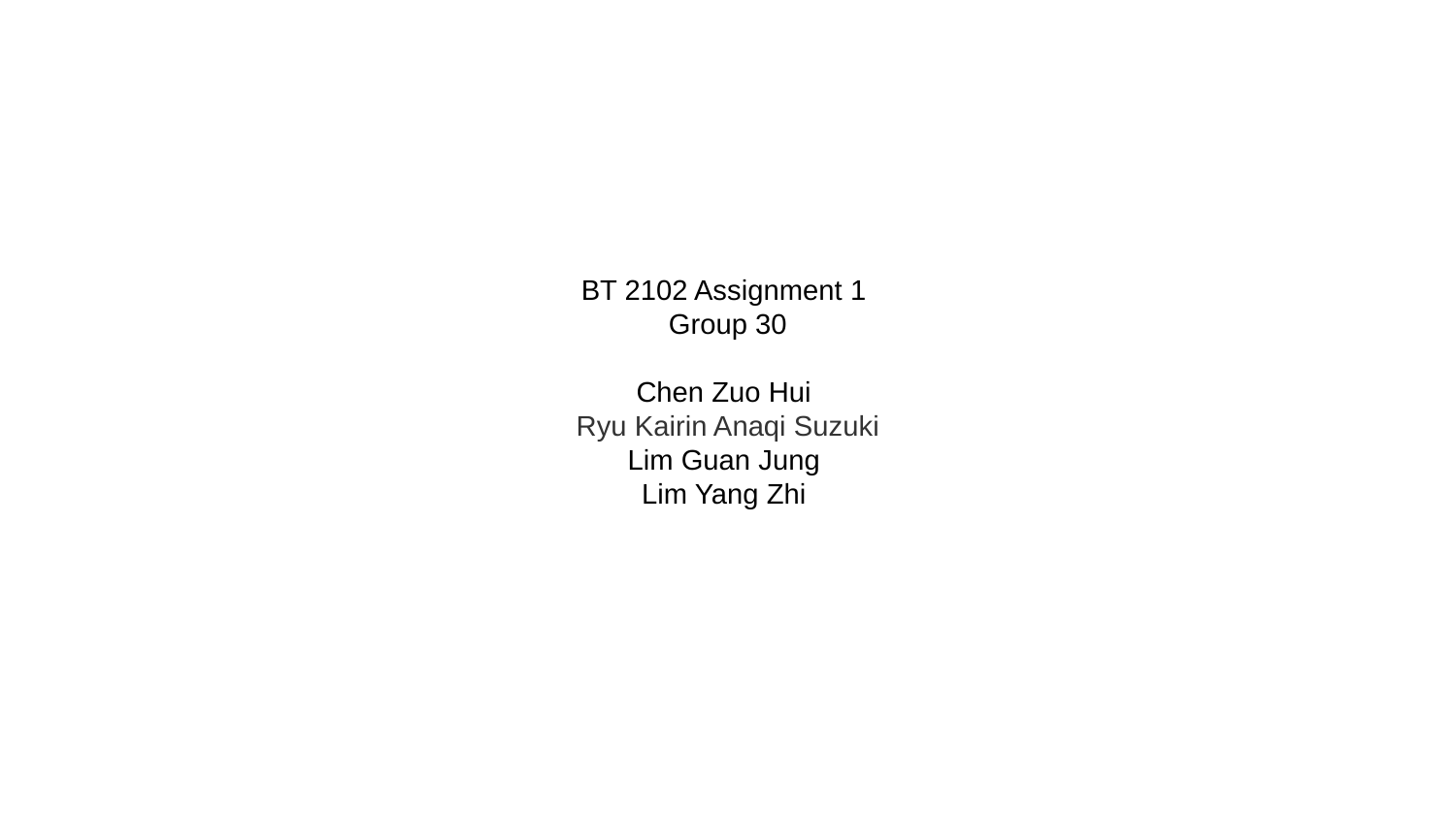

BT 2102 Assignment 1
Group 30

Chen Zuo Hui
Ryu Kairin Anaqi Suzuki
Lim Guan Jung
Lim Yang Zhi